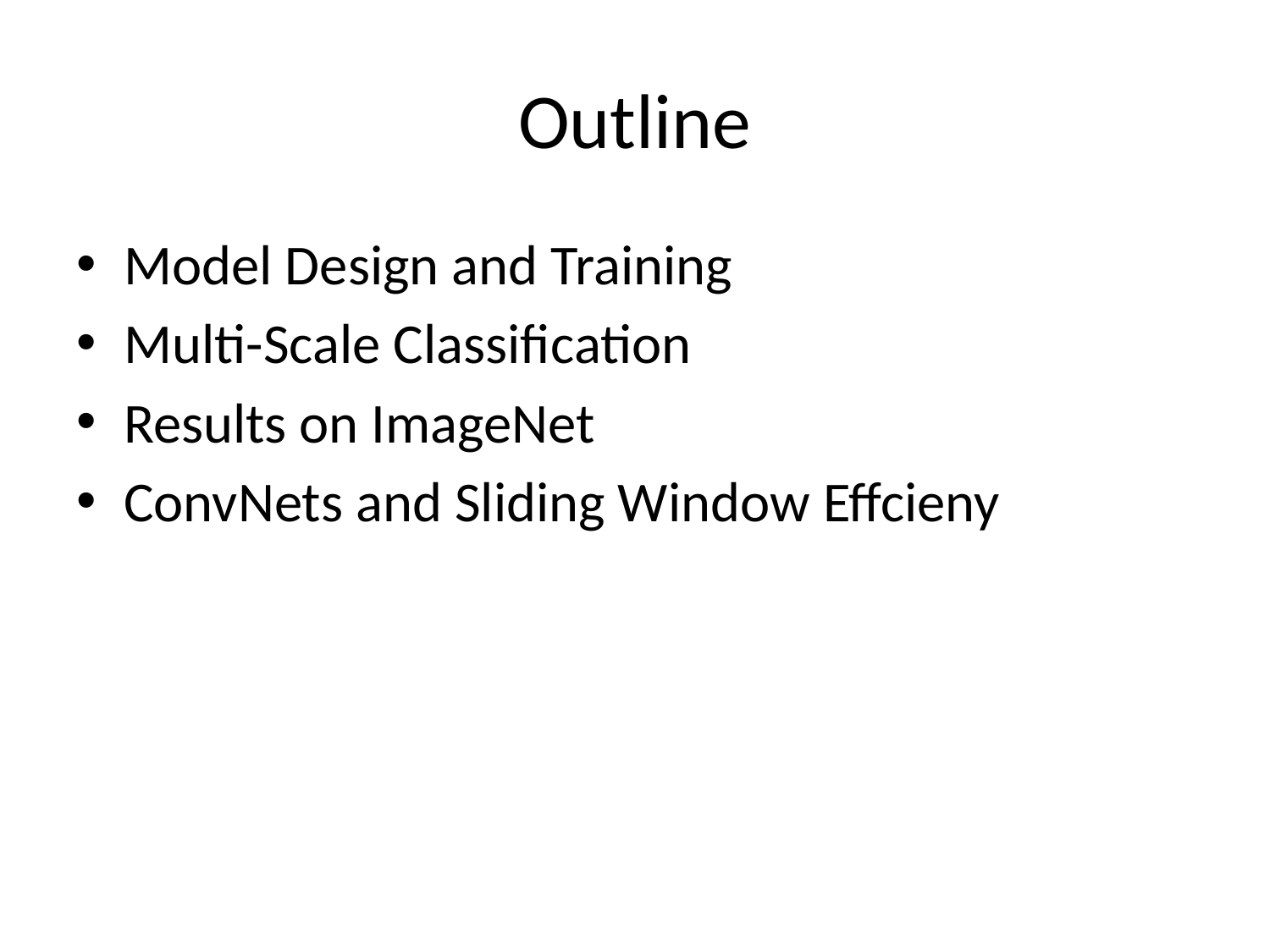

# Outline
Model Design and Training
Multi-Scale Classification
Results on ImageNet
ConvNets and Sliding Window Effcieny